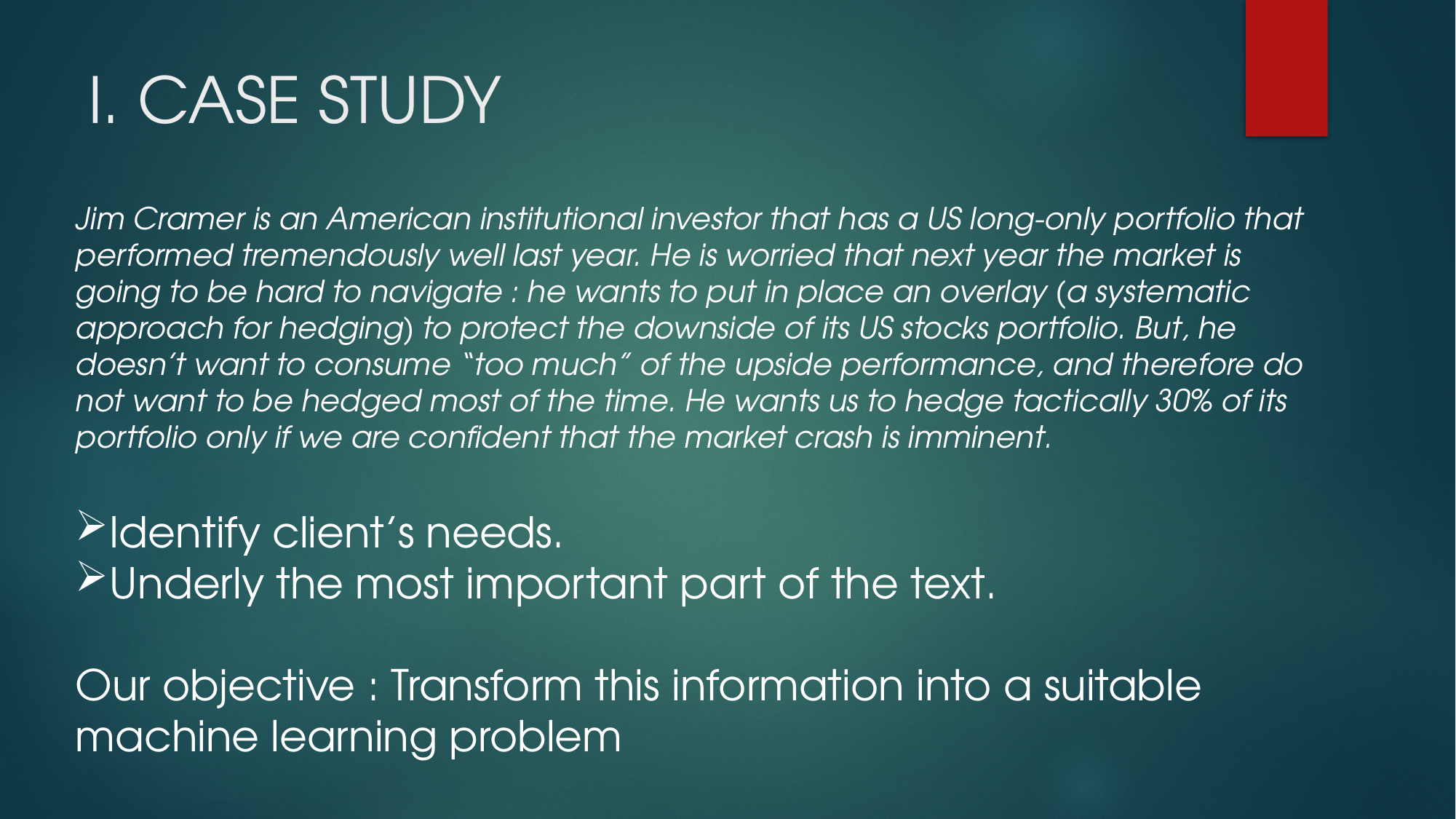

# I. CASE STUDY
Jim Cramer is an American institutional investor that has a US long-only portfolio that performed tremendously well last year. He is worried that next year the market is going to be hard to navigate : he wants to put in place an overlay (a systematic approach for hedging) to protect the downside of its US stocks portfolio. But, he doesn’t want to consume “too much” of the upside performance, and therefore do not want to be hedged most of the time. He wants us to hedge tactically 30% of its portfolio only if we are confident that the market crash is imminent.

Identify client’s needs.
Underly the most important part of the text.

Our objective : Transform this information into a suitable machine learning problem